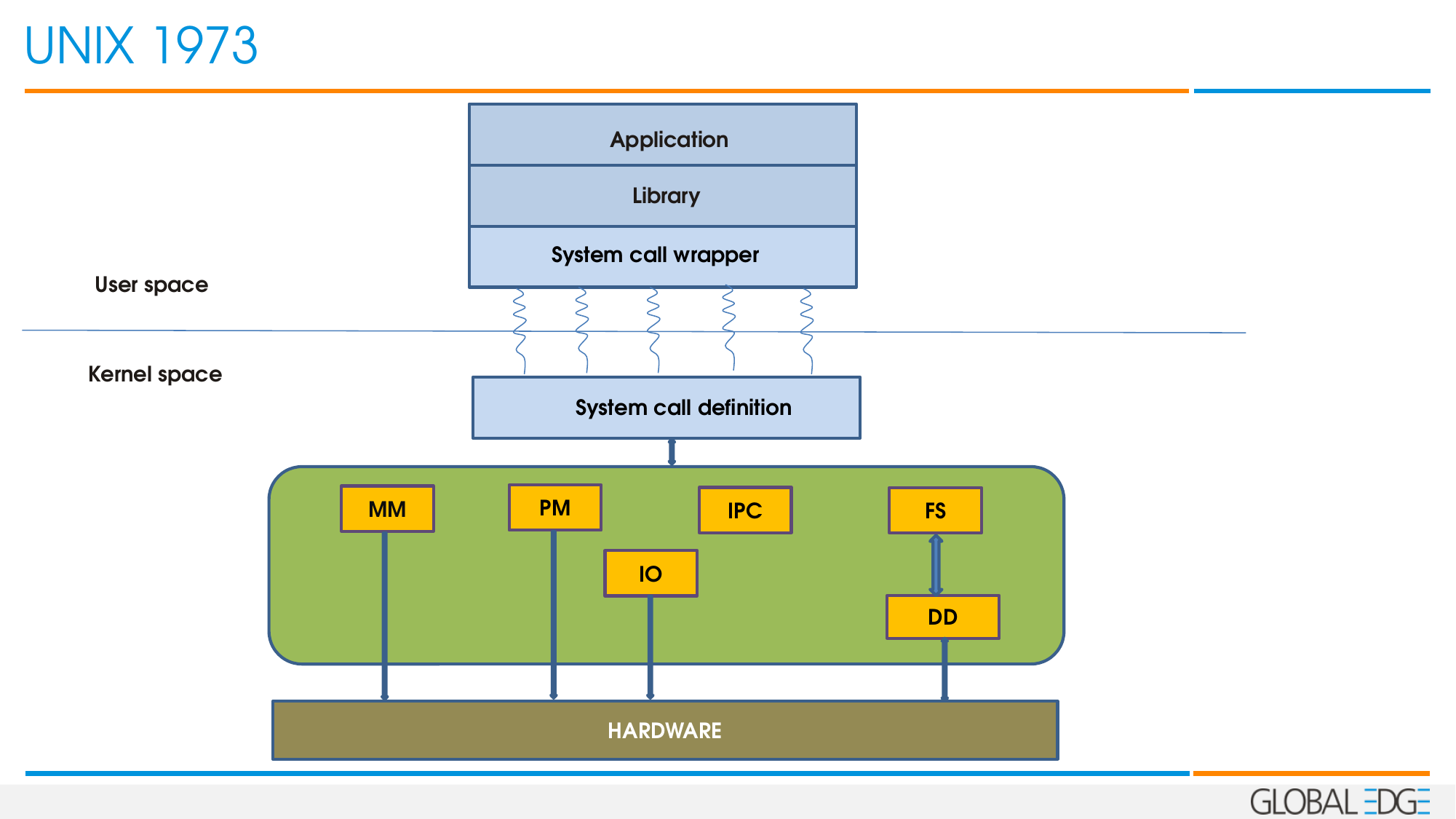

# UNIX 1973

Application

Library

System call wrapper
User space

Kernel space

System call definition

PM
MM
IPC
DD
FS

IO

HARDWARE